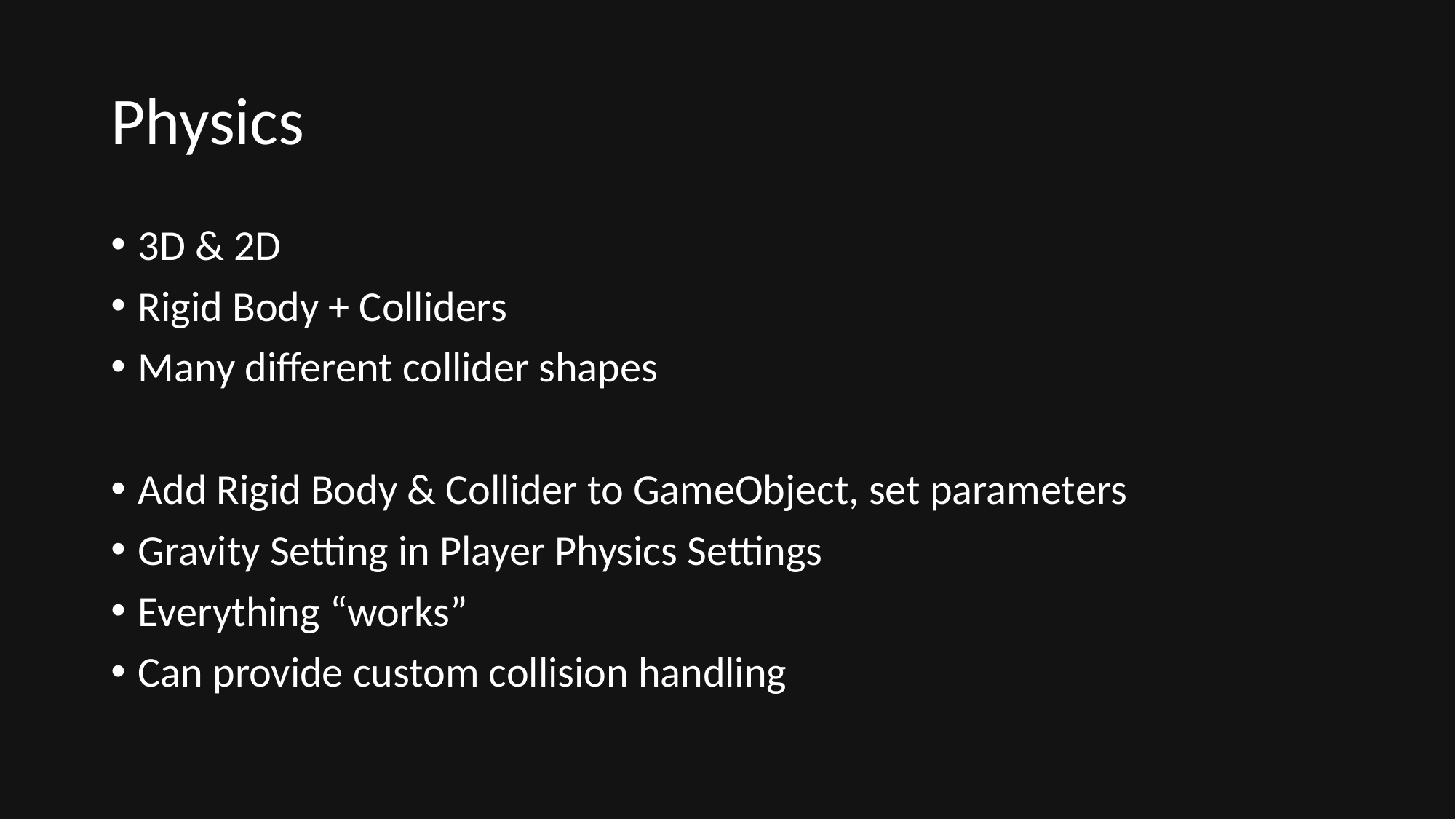

# Physics
3D & 2D
Rigid Body + Colliders
Many different collider shapes

Add Rigid Body & Collider to GameObject, set parameters
Gravity Setting in Player Physics Settings
Everything “works”
Can provide custom collision handling